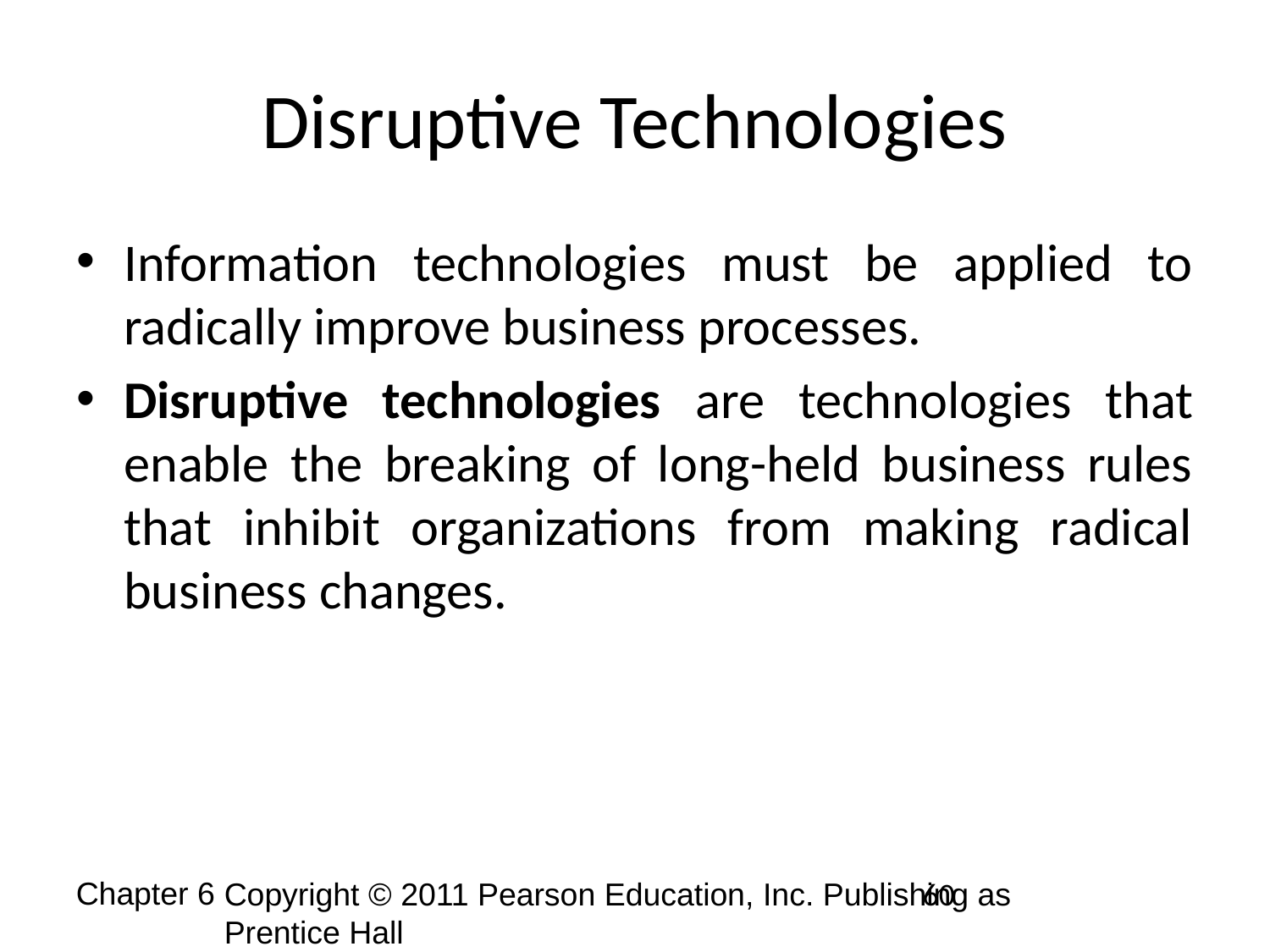

# Disruptive Technologies
Information technologies must be applied to radically improve business processes.
Disruptive technologies are technologies that enable the breaking of long-held business rules that inhibit organizations from making radical business changes.
Chapter 6
Copyright © 2011 Pearson Education, Inc. Publishing as Prentice Hall
60